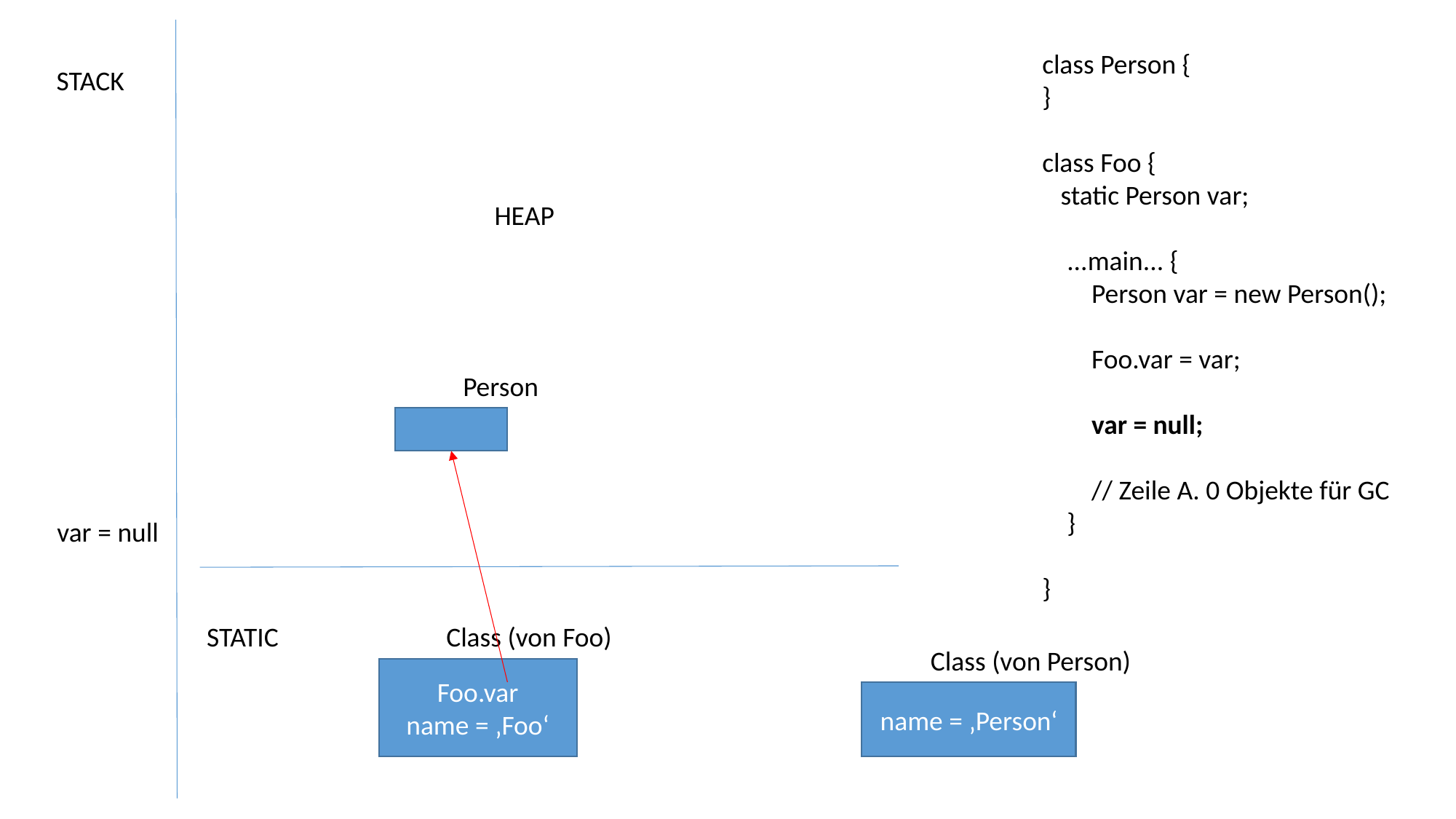

class Person {
}

class Foo {
   static Person var;

    ...main... {
        Person var = new Person();

        Foo.var = var;

        var = null;

        // Zeile A. 0 Objekte für GC
    }

}
STACK
HEAP
Person

var = null
STATIC
Class (von Foo)
Class (von Person)
Foo.var
name = ‚Foo‘
name = ‚Person‘